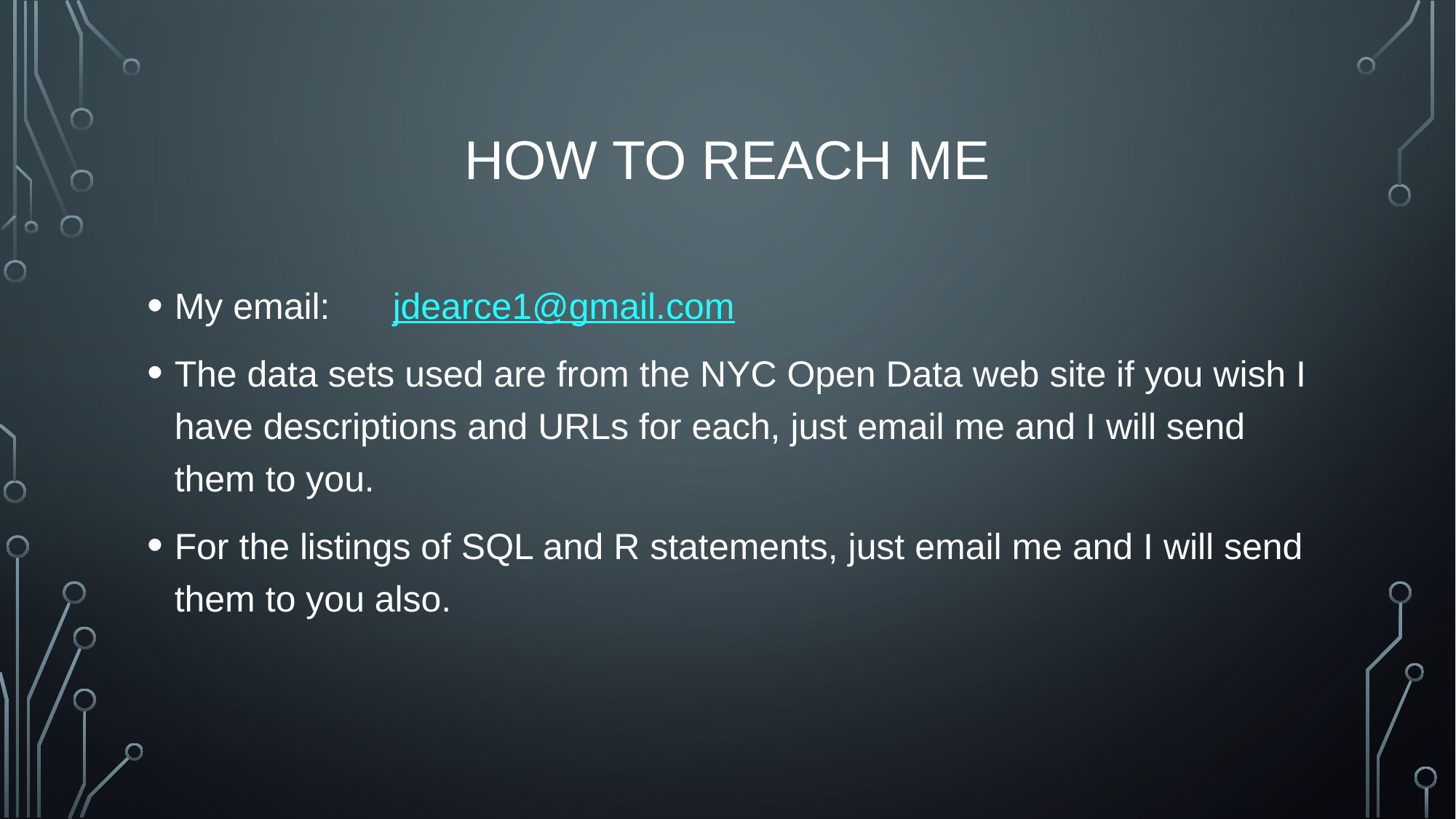

# How to reach me
My email:	jdearce1@gmail.com
The data sets used are from the NYC Open Data web site if you wish I have descriptions and URLs for each, just email me and I will send them to you.
For the listings of SQL and R statements, just email me and I will send them to you also.